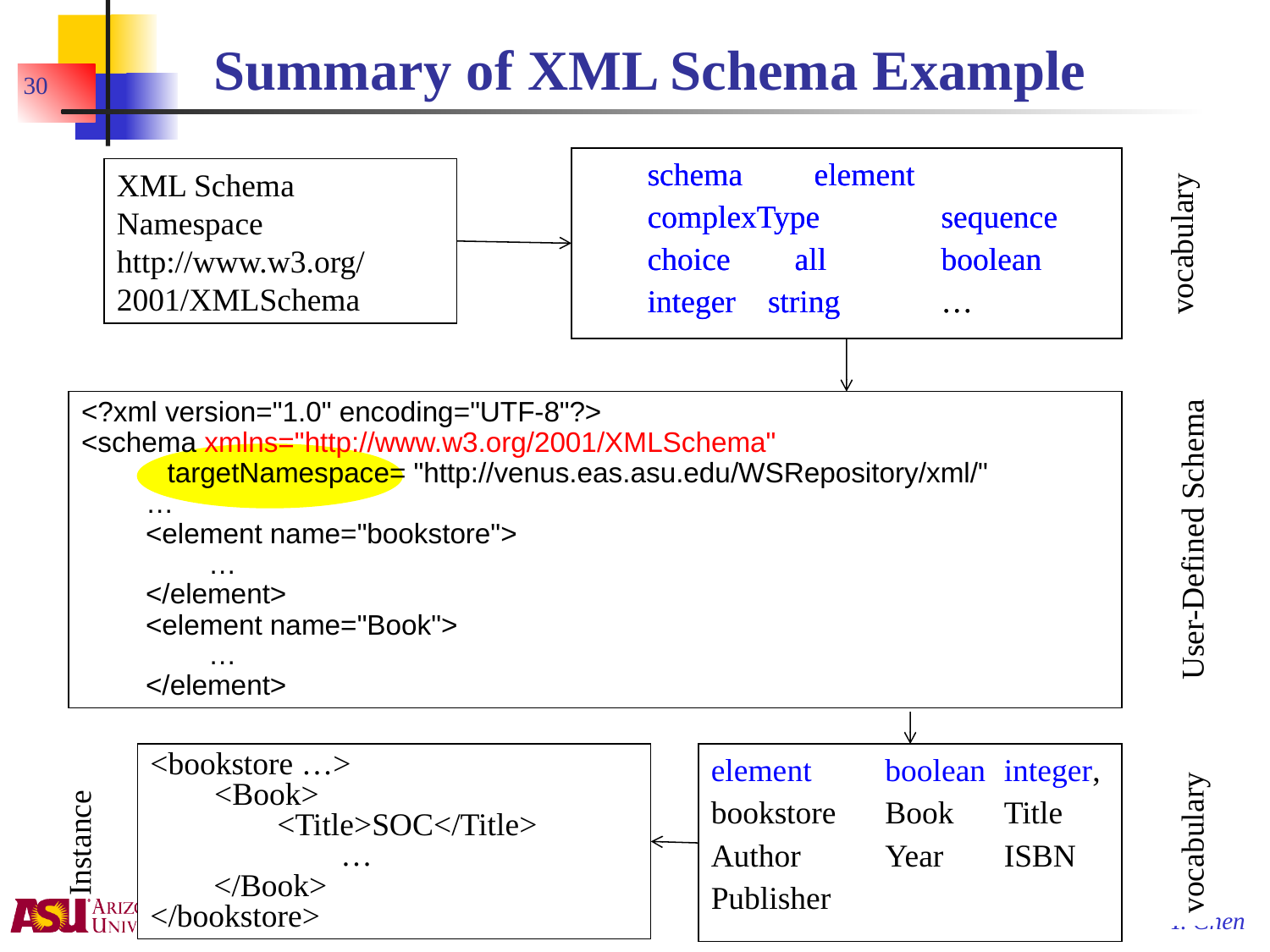

# Summary of XML Schema Example
30
schema   	element
complexType	sequence
choice        all   	boolean
integer    string      	…
schema   	element
complexType	sequence
choice        all   	boolean
integer    string      	…
XML Schema Namespace
http://www.w3.org/2001/XMLSchema
vocabulary
<?xml version="1.0" encoding="UTF-8"?>
<schema xmlns="http://www.w3.org/2001/XMLSchema"
           targetNamespace= "http://venus.eas.asu.edu/WSRepository/xml/"
	…
	<element name="bookstore">
		…
	</element>
	<element name="Book">
		…
	</element>

User-Defined Schema
element	boolean	integer,
bookstore	Book	Title
Author	Year	ISBN
Publisher
<bookstore …>
        <Book>
           	<Title>SOC</Title>
			…
	</Book>
</bookstore>
vocabulary
Instance